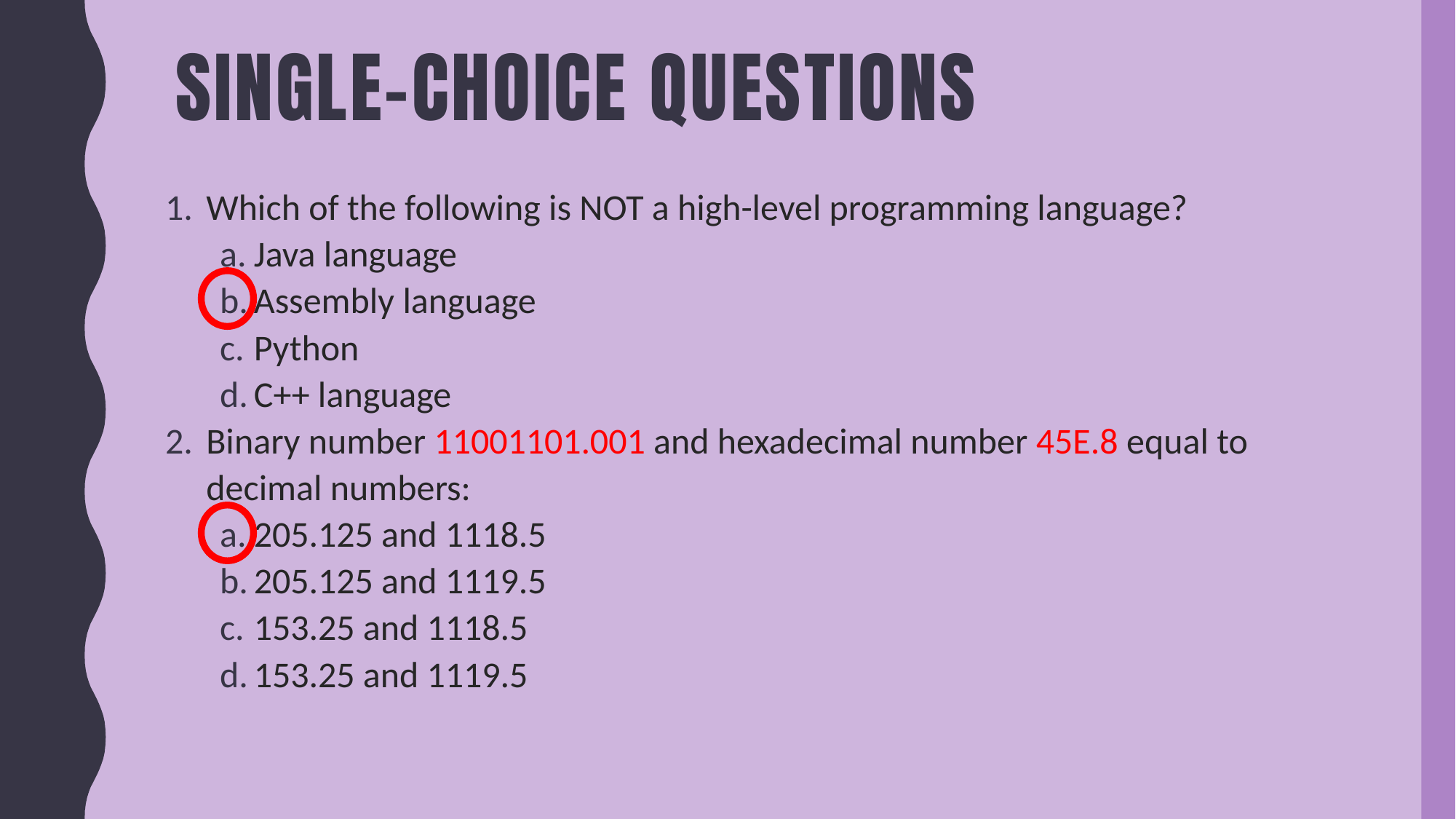

# Single-choice questions
Which of the following is NOT a high-level programming language?
Java language
Assembly language
Python
C++ language
Binary number 11001101.001 and hexadecimal number 45E.8 equal to decimal numbers:
205.125 and 1118.5
205.125 and 1119.5
153.25 and 1118.5
153.25 and 1119.5